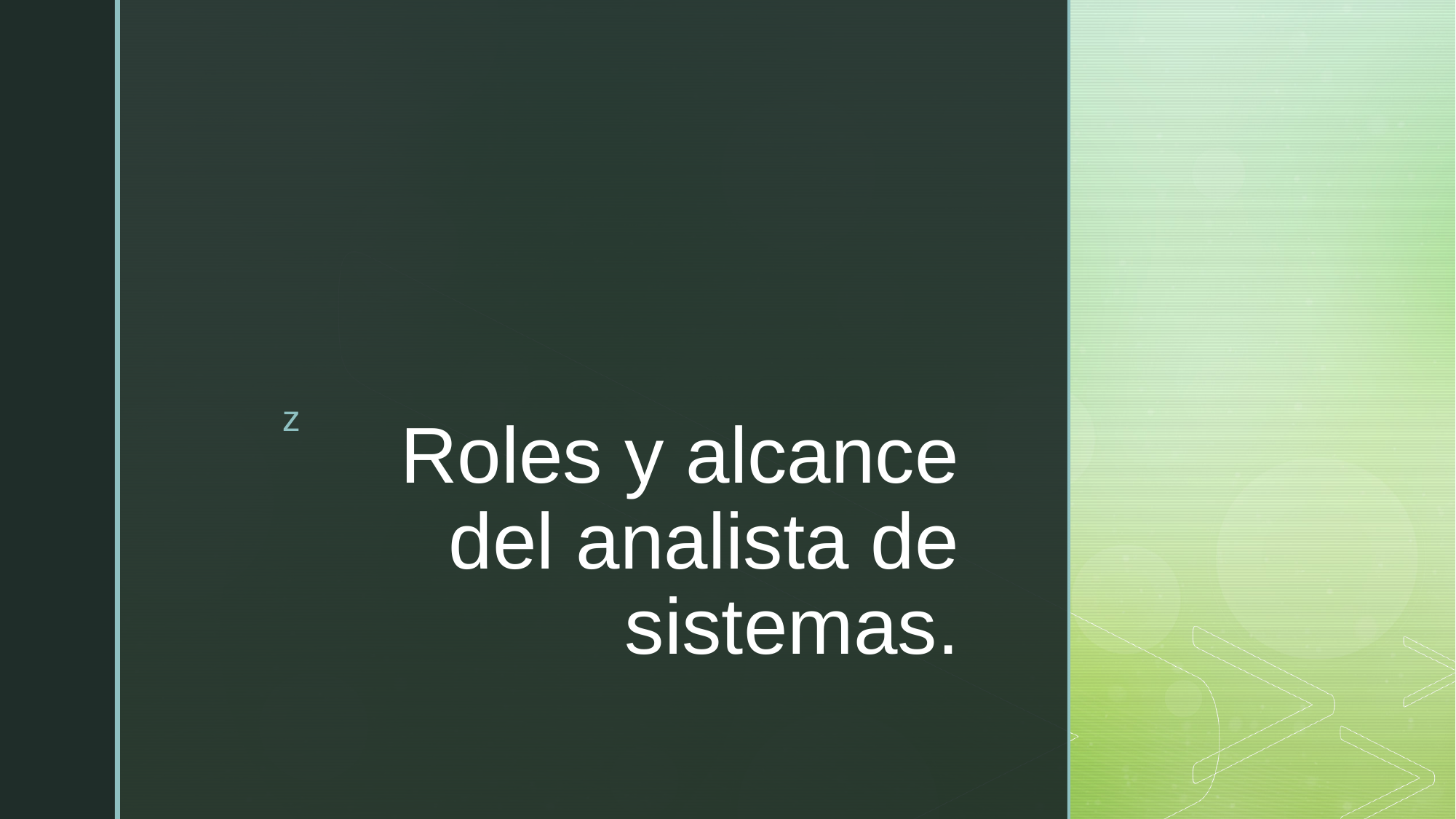

# Roles y alcance del analista de sistemas.